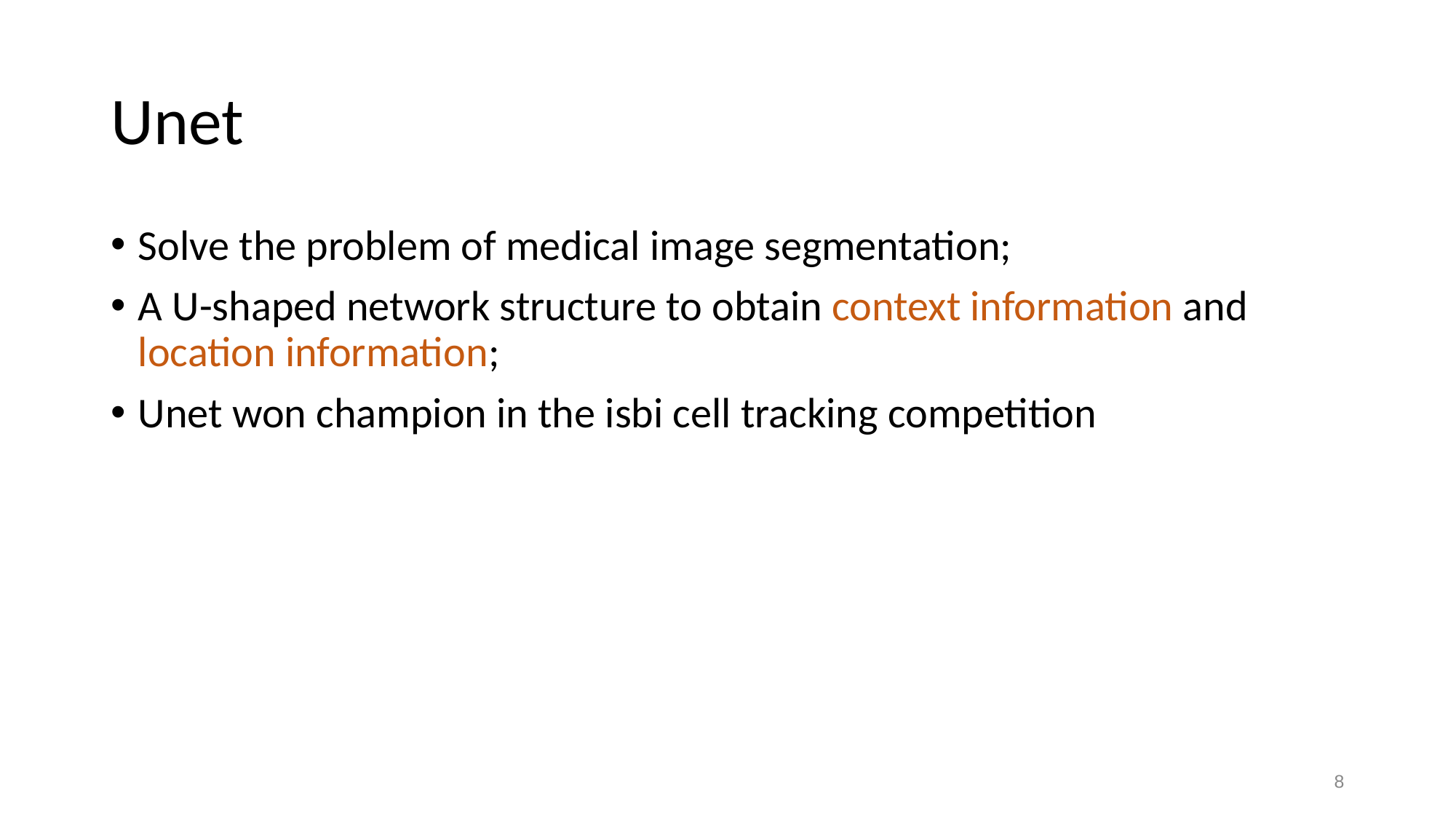

# Unet
Solve the problem of medical image segmentation;
A U-shaped network structure to obtain context information and location information;
Unet won champion in the isbi cell tracking competition
8